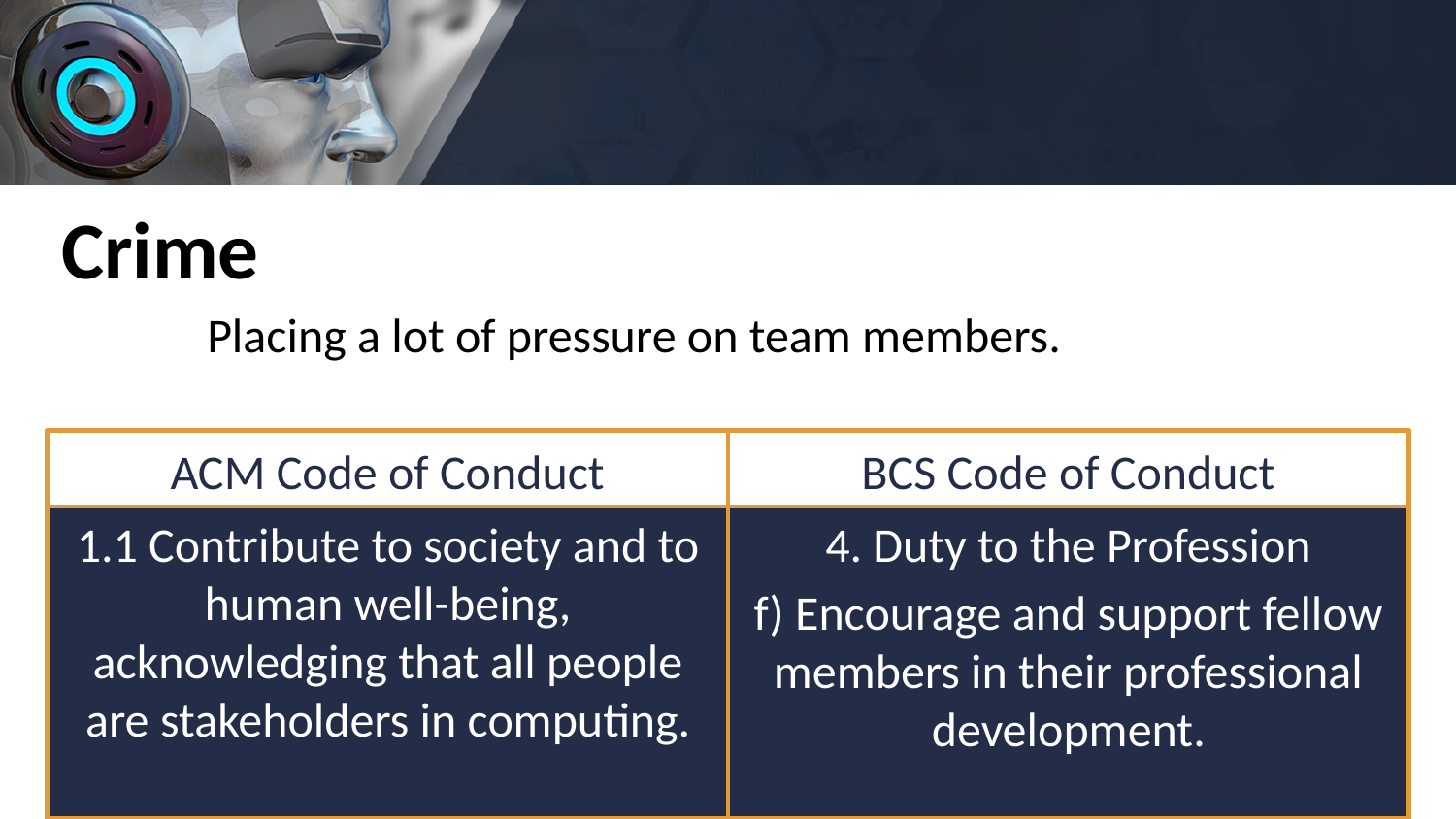

Crime
	Placing a lot of pressure on team members.

ACM Code of Conduct
BCS Code of Conduct
4. Duty to the Profession
f) Encourage and support fellow members in their professional development.
1.1 Contribute to society and to human well-being, acknowledging that all people are stakeholders in computing.